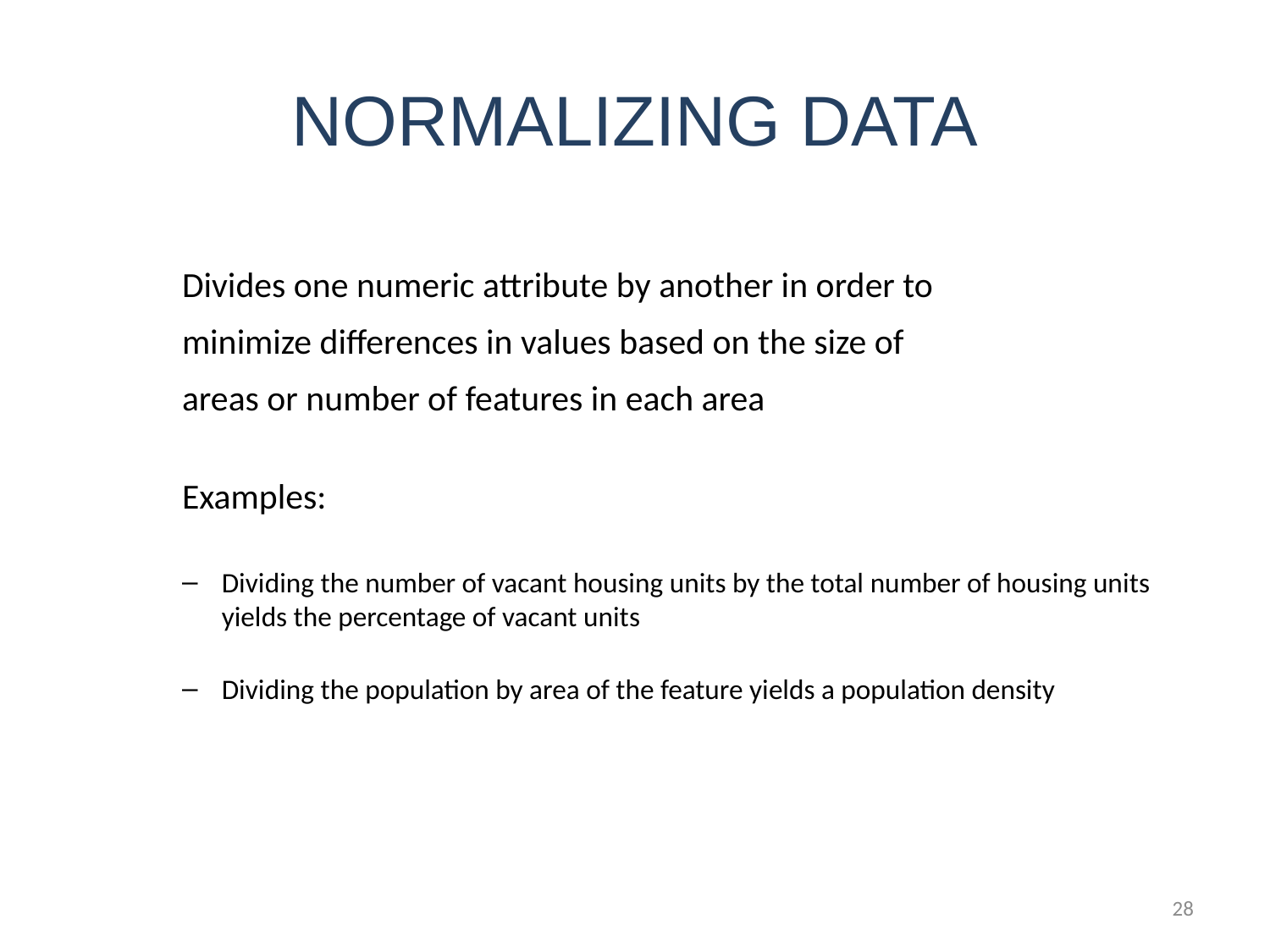

# Normalizing data
Divides one numeric attribute by another in order to
minimize differences in values based on the size of
areas or number of features in each area

Examples:
Dividing the number of vacant housing units by the total number of housing units yields the percentage of vacant units
Dividing the population by area of the feature yields a population density

28